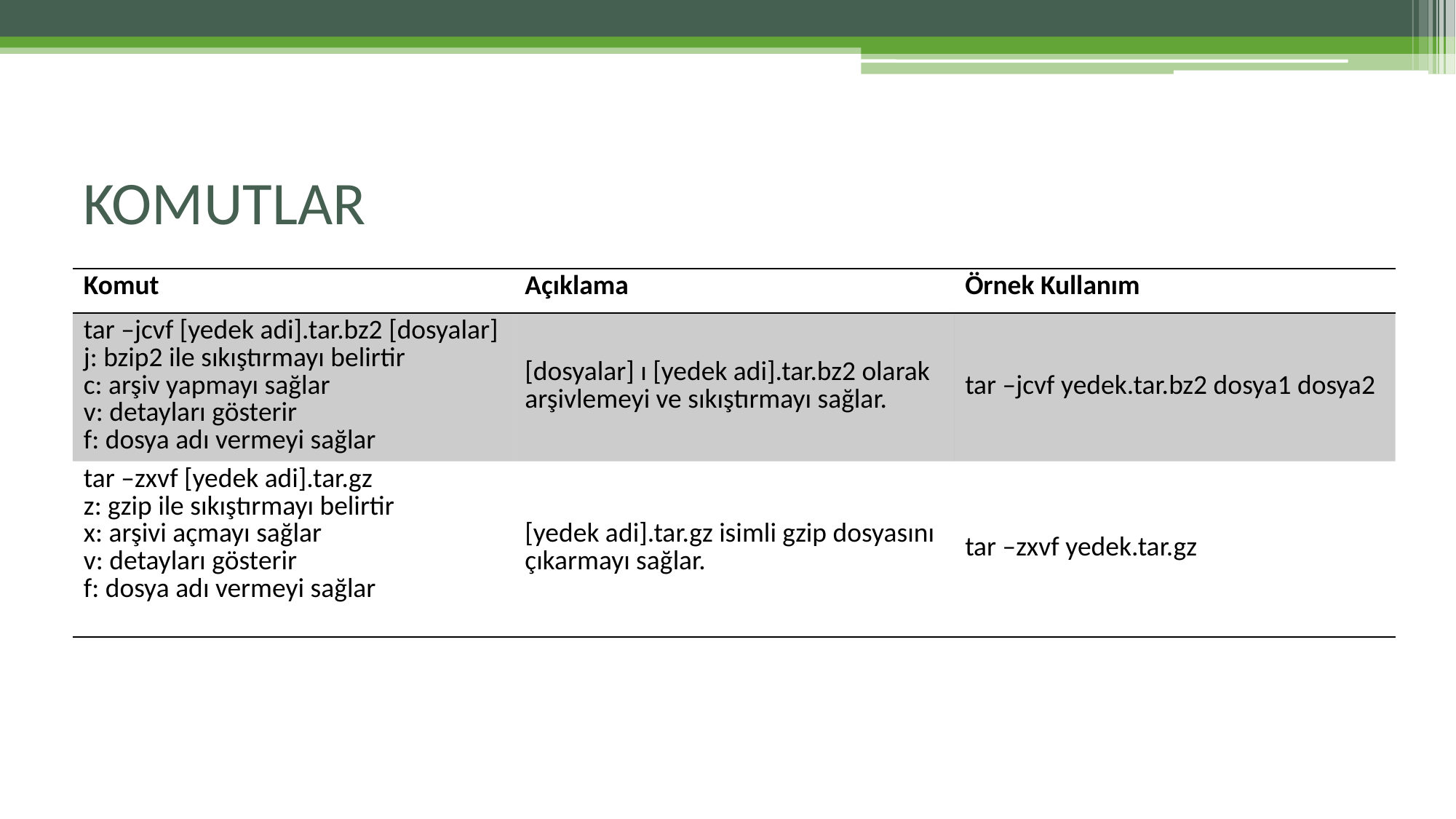

# KOMUTLAR
| Komut | Açıklama | Örnek Kullanım |
| --- | --- | --- |
| tar –jcvf [yedek adi].tar.bz2 [dosyalar] j: bzip2 ile sıkıştırmayı belirtir c: arşiv yapmayı sağlar v: detayları gösterir f: dosya adı vermeyi sağlar | [dosyalar] ı [yedek adi].tar.bz2 olarak arşivlemeyi ve sıkıştırmayı sağlar. | tar –jcvf yedek.tar.bz2 dosya1 dosya2 |
| tar –zxvf [yedek adi].tar.gz z: gzip ile sıkıştırmayı belirtir x: arşivi açmayı sağlar v: detayları gösterir f: dosya adı vermeyi sağlar | [yedek adi].tar.gz isimli gzip dosyasını çıkarmayı sağlar. | tar –zxvf yedek.tar.gz |